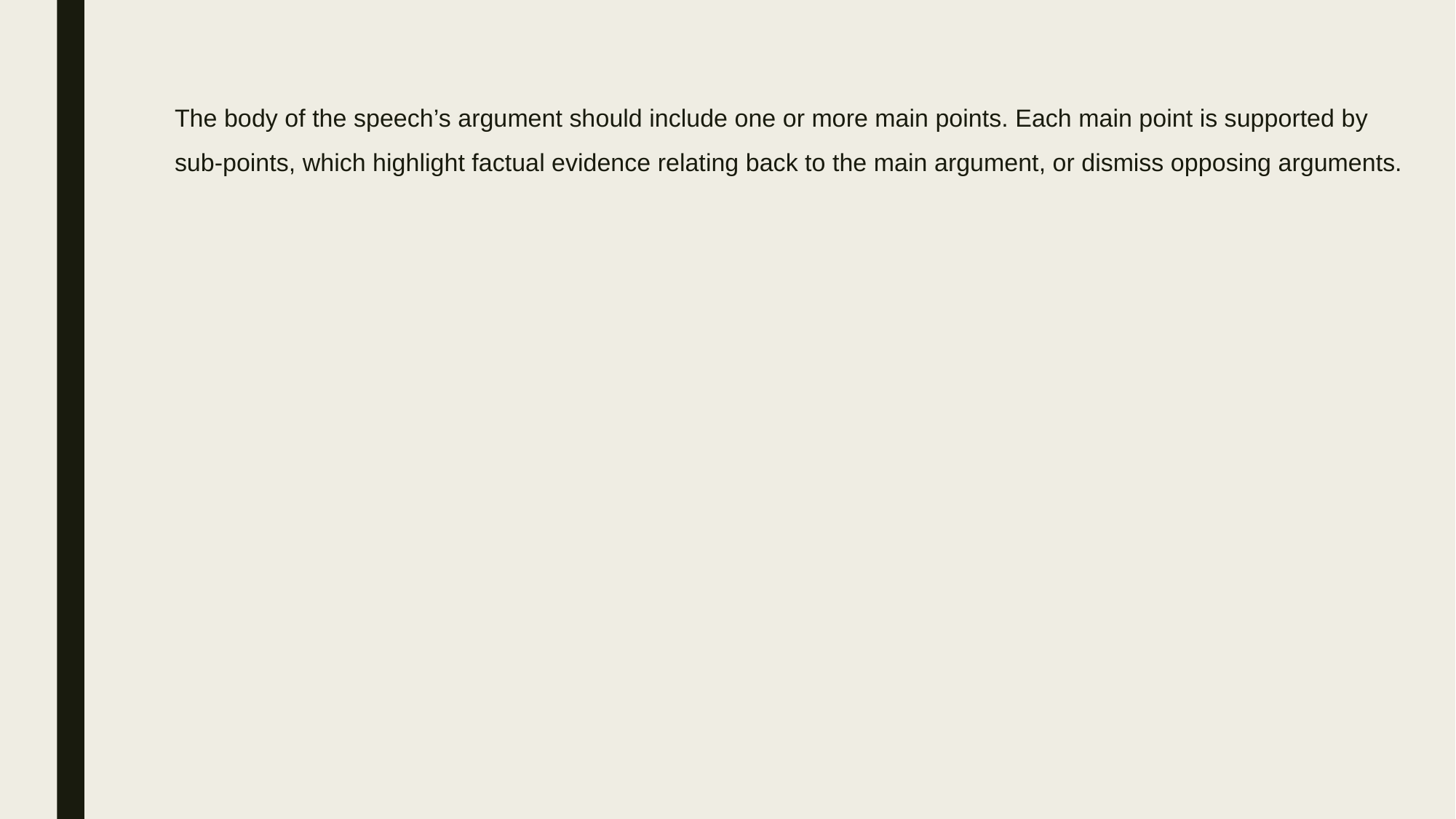

# The body of the speech’s argument should include one or more main points. Each main point is supported by sub-points, which highlight factual evidence relating back to the main argument, or dismiss opposing arguments.